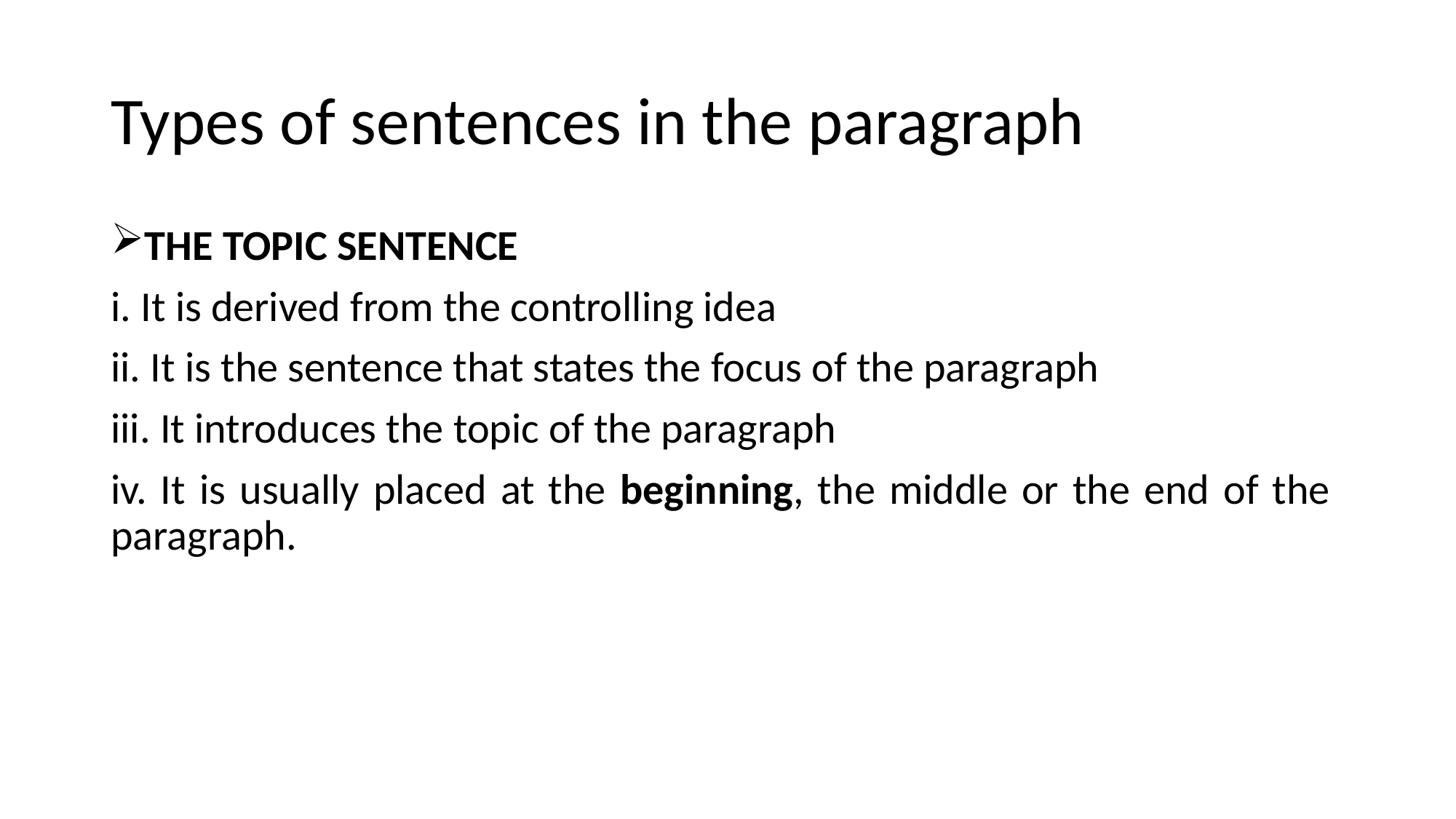

# Types of sentences in the paragraph
THE TOPIC SENTENCE
i. It is derived from the controlling idea
ii. It is the sentence that states the focus of the paragraph
iii. It introduces the topic of the paragraph
iv. It is usually placed at the beginning, the middle or the end of the  paragraph.